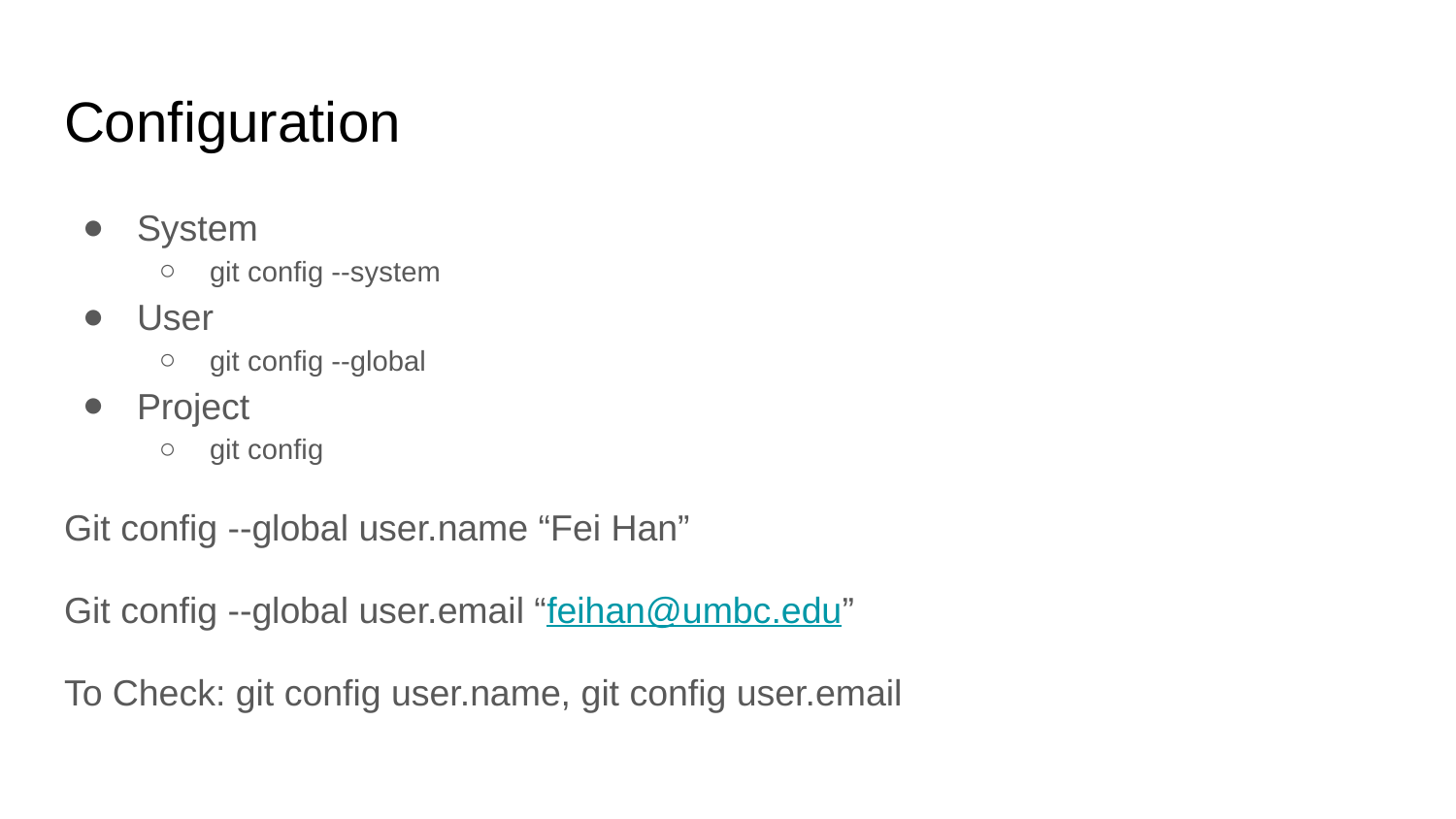

# Configuration
System
git config --system
User
git config --global
Project
git config
Git config --global user.name “Fei Han”
Git config --global user.email “feihan@umbc.edu”
To Check: git config user.name, git config user.email